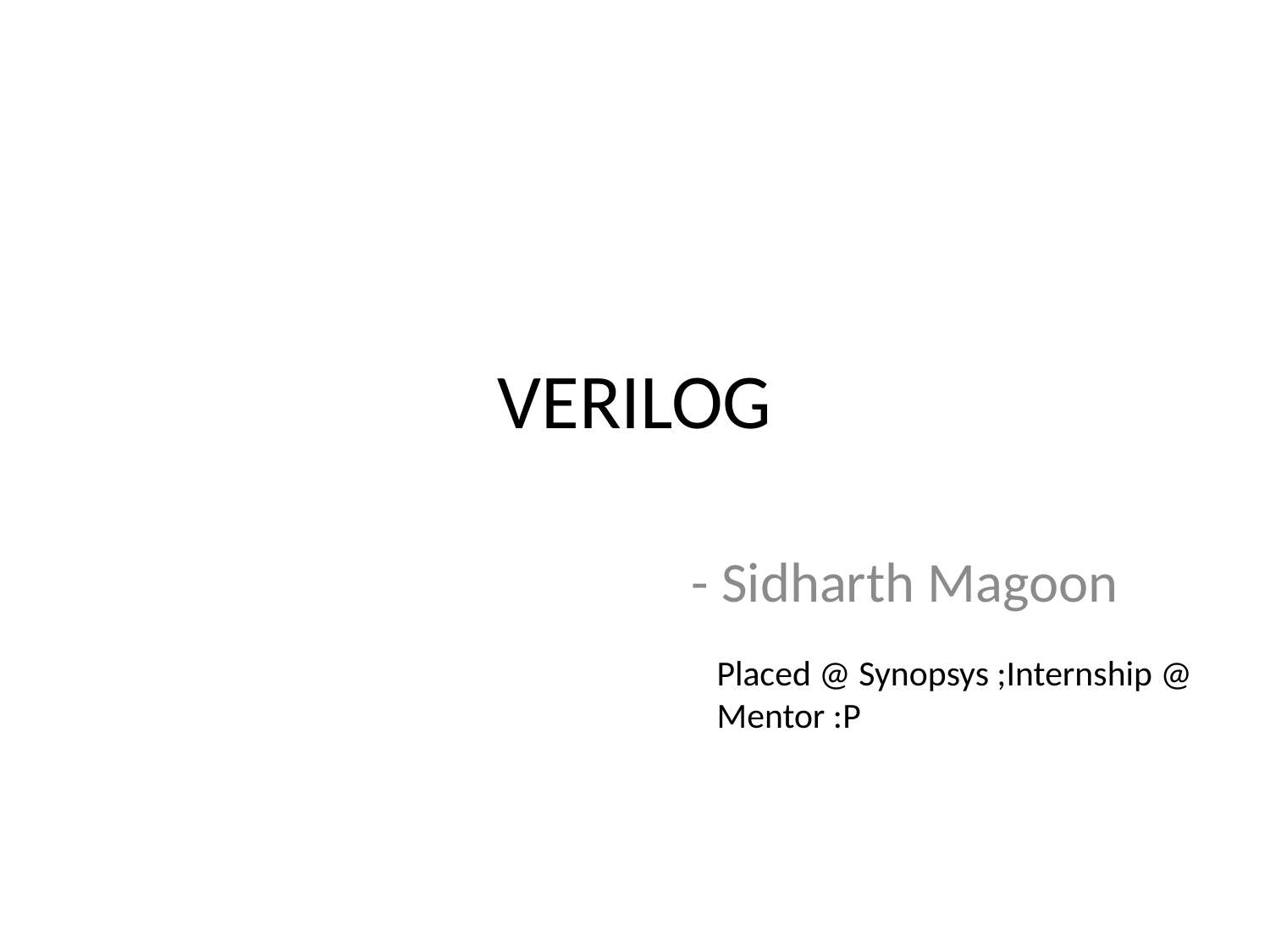

# VERILOG
                                 - Sidharth Magoon

Placed @ Synopsys ;Internship @ Mentor :P